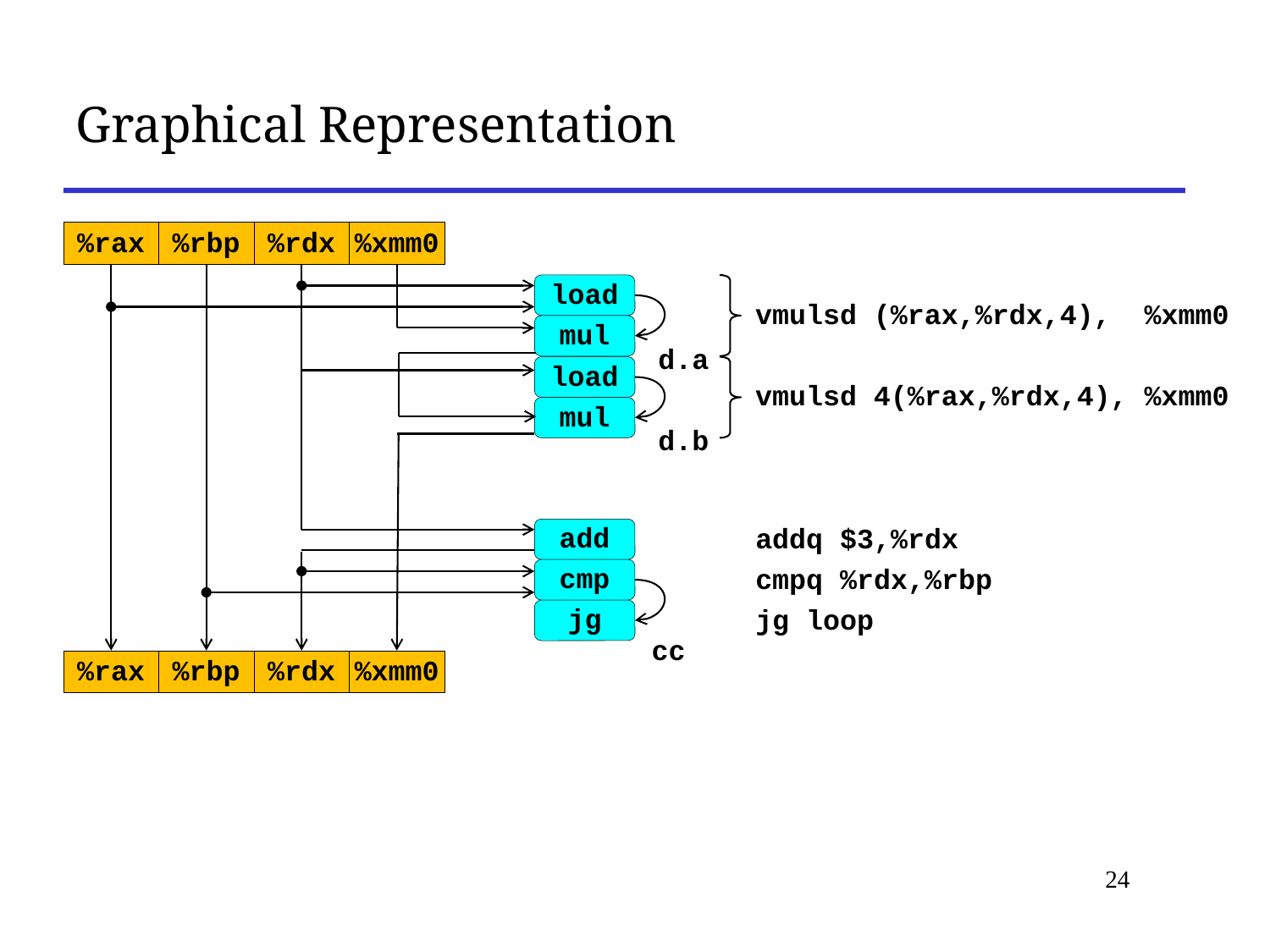

Graphical Representation
%rax
%rbp
%rdx
%xmm0
load

vmulsd (%rax,%rdx,4),  %xmm0
mul
d.a
load

vmulsd 4(%rax,%rdx,4), %xmm0
mul
d.b
add
addq $3,%rdx
cmp
cmpq %rdx,%rbp
jg
jg loop
cc
%rax
%rbp
%rdx
%xmm0
24